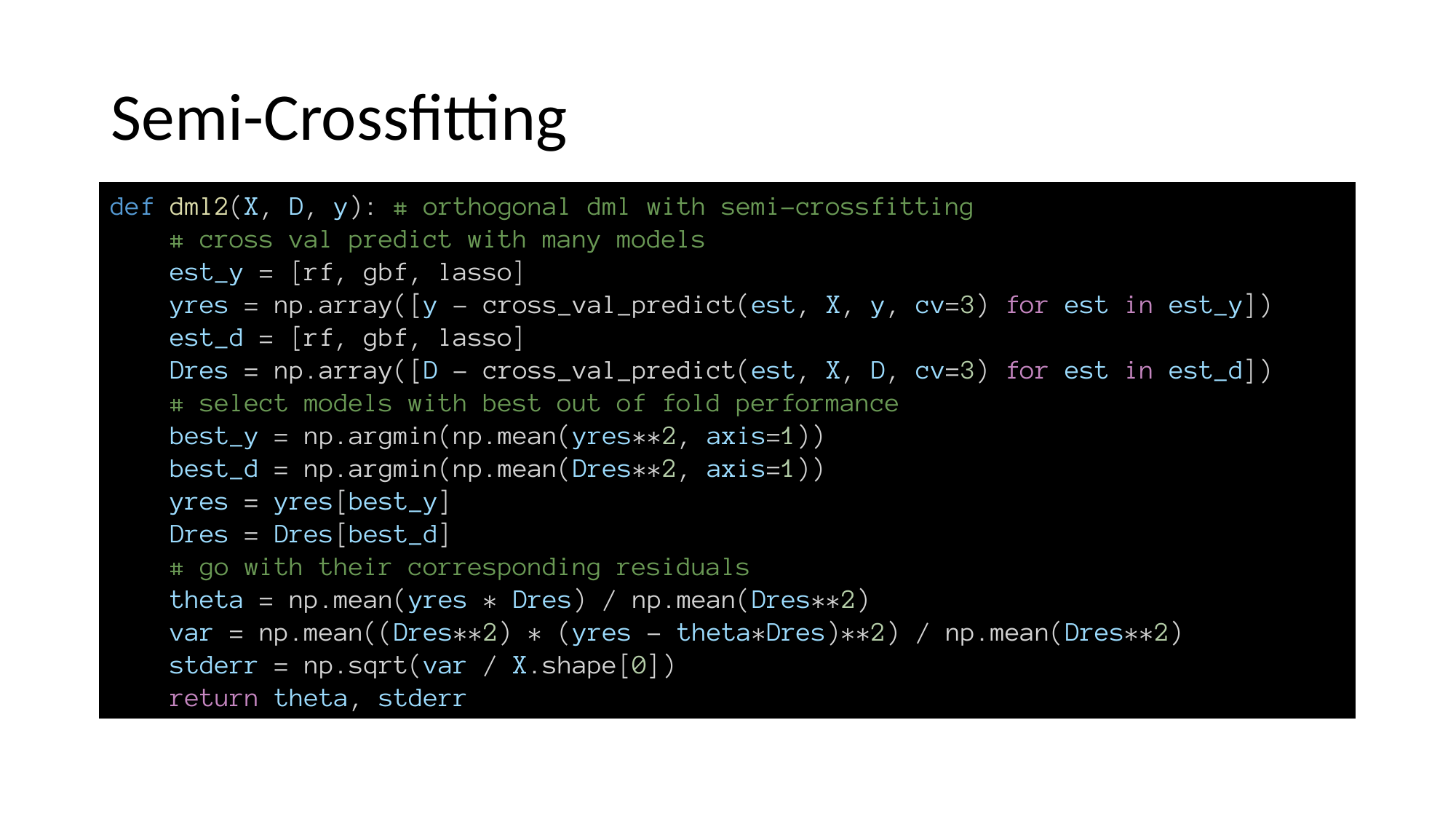

# Semi-Crossfitting
def dml2(X, D, y): # orthogonal dml with semi-crossfitting
    # cross val predict with many models
    est_y = [rf, gbf, lasso]
    yres = np.array([y - cross_val_predict(est, X, y, cv=3) for est in est_y])
    est_d = [rf, gbf, lasso]
    Dres = np.array([D - cross_val_predict(est, X, D, cv=3) for est in est_d])
    # select models with best out of fold performance
    best_y = np.argmin(np.mean(yres**2, axis=1))
    best_d = np.argmin(np.mean(Dres**2, axis=1))
    yres = yres[best_y]
    Dres = Dres[best_d]
    # go with their corresponding residuals
    theta = np.mean(yres * Dres) / np.mean(Dres**2)
    var = np.mean((Dres**2) * (yres - theta*Dres)**2) / np.mean(Dres**2)
    stderr = np.sqrt(var / X.shape[0])
    return theta, stderr